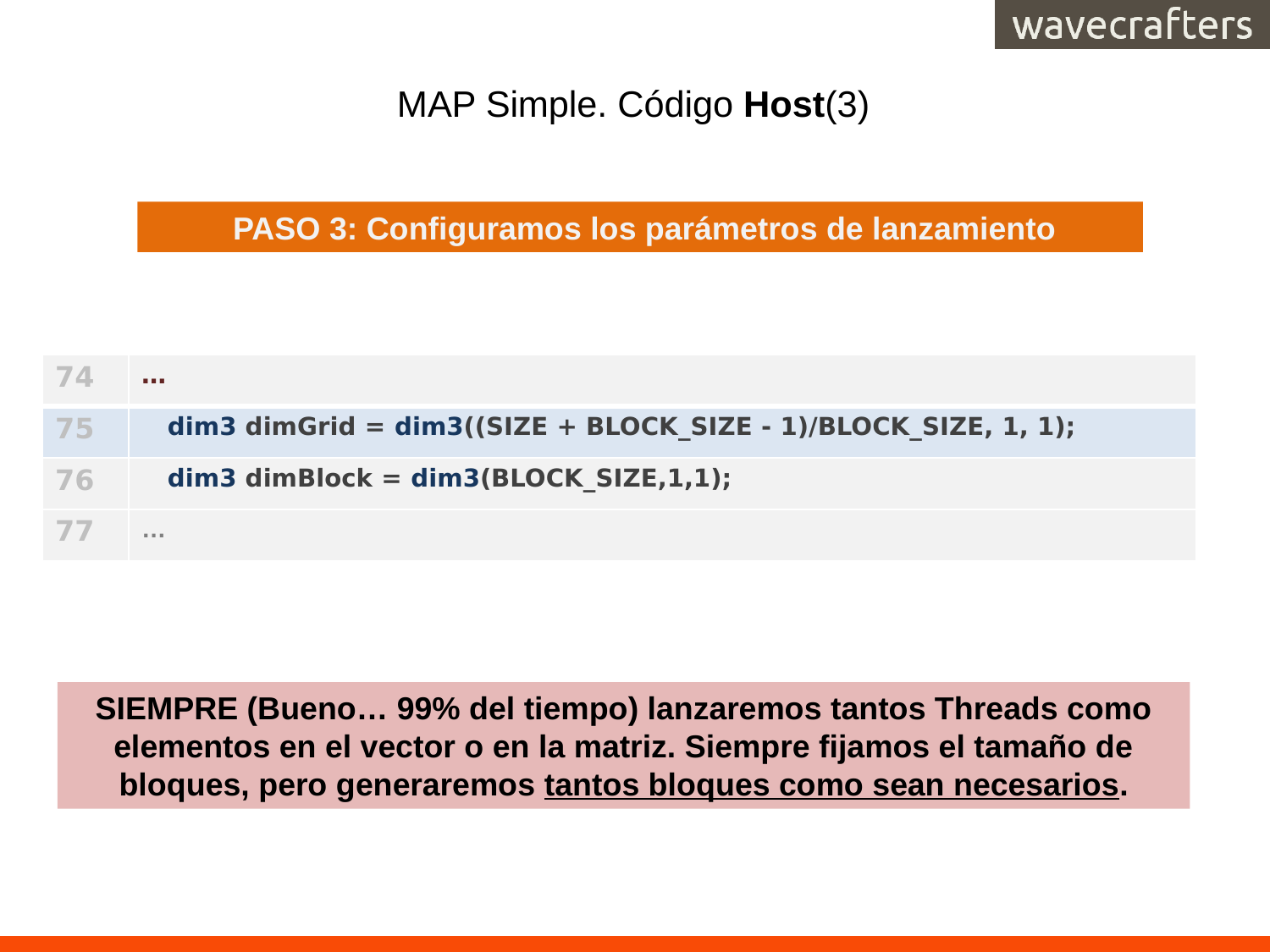

# MAP Simple. Código Host(3)

 PASO 3: Configuramos los parámetros de lanzamiento
| 74 | … |
| --- | --- |
| 75 | dim3 dimGrid = dim3((SIZE + BLOCK\_SIZE - 1)/BLOCK\_SIZE, 1, 1); |
| 76 | dim3 dimBlock = dim3(BLOCK\_SIZE,1,1); |
| 77 | … |
SIEMPRE (Bueno… 99% del tiempo) lanzaremos tantos Threads como elementos en el vector o en la matriz. Siempre fijamos el tamaño de bloques, pero generaremos tantos bloques como sean necesarios.